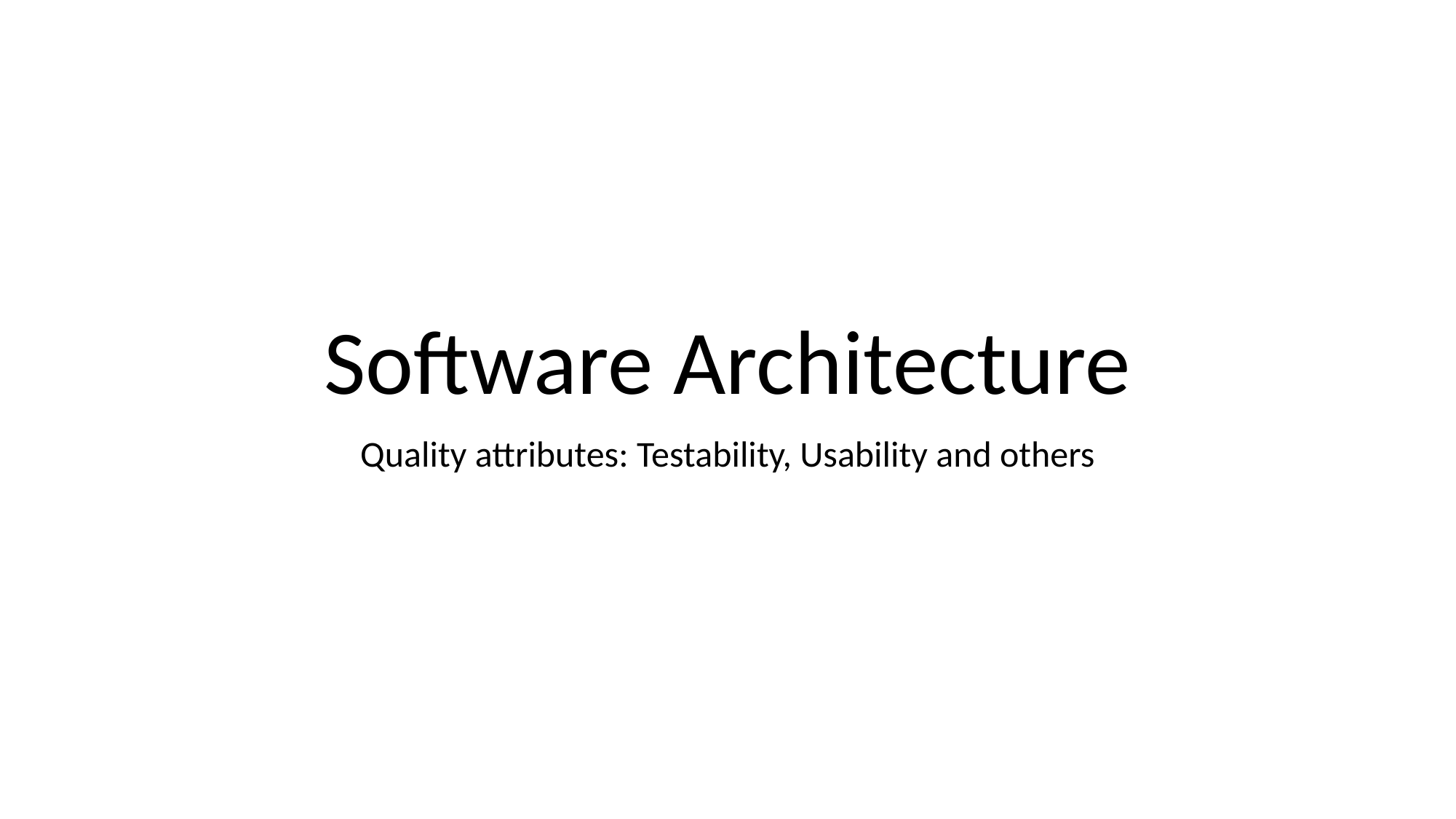

# Software Architecture
Quality attributes: Testability, Usability and others